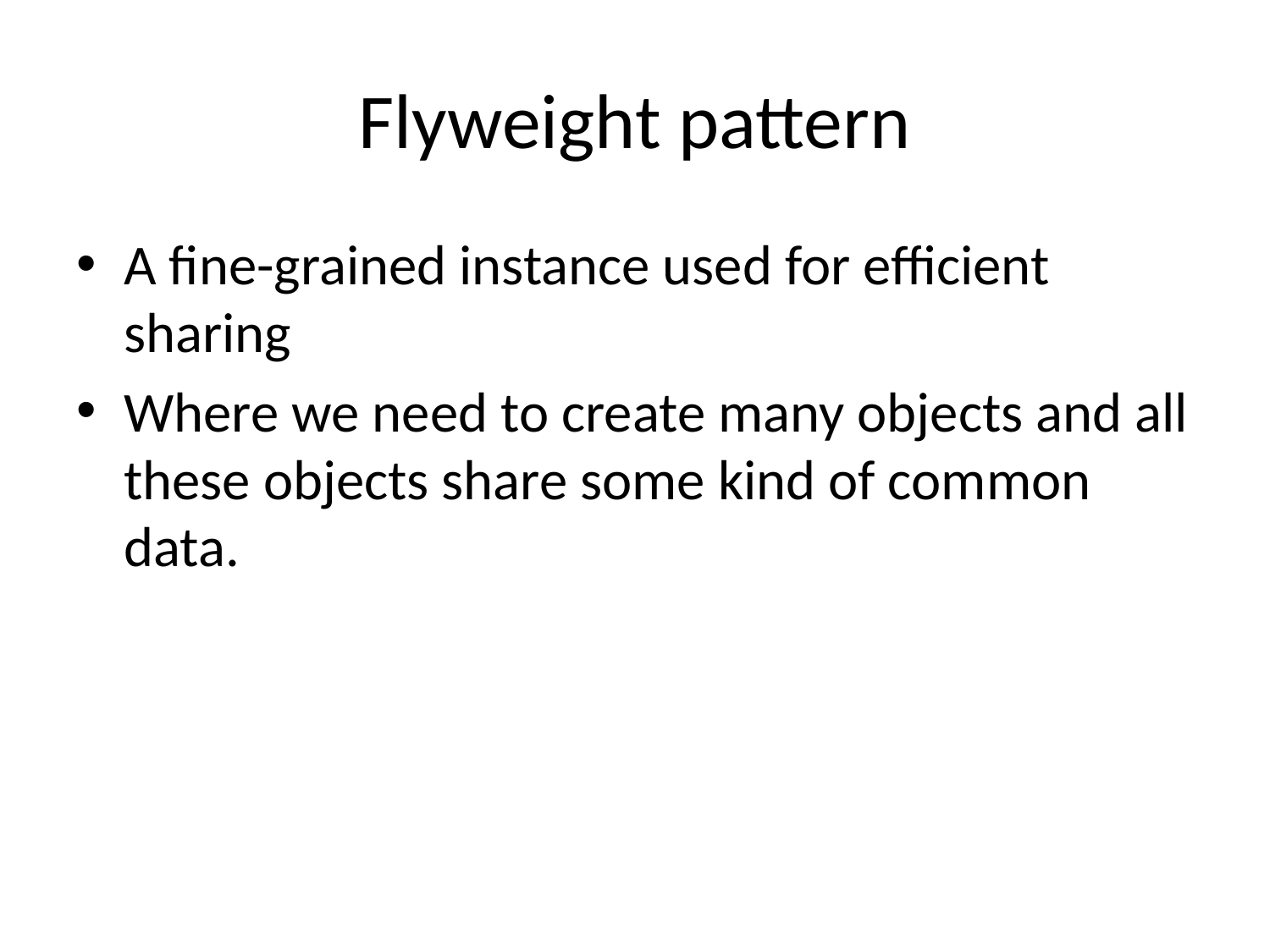

# Flyweight pattern
A fine-grained instance used for efficient sharing
Where we need to create many objects and all these objects share some kind of common data.